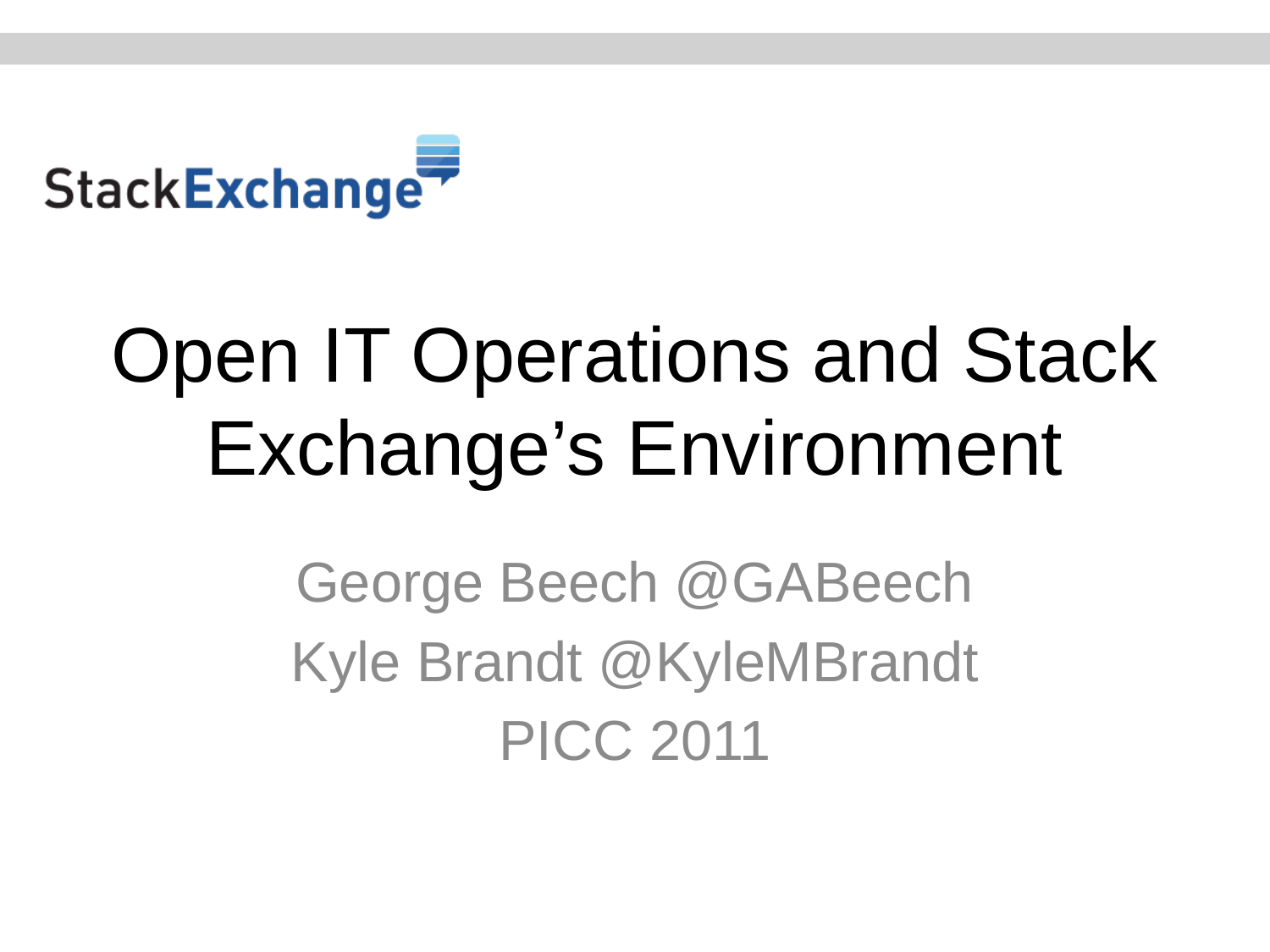

# Open IT Operations and Stack Exchange’s Environment
George Beech @GABeech
Kyle Brandt @KyleMBrandt
PICC 2011